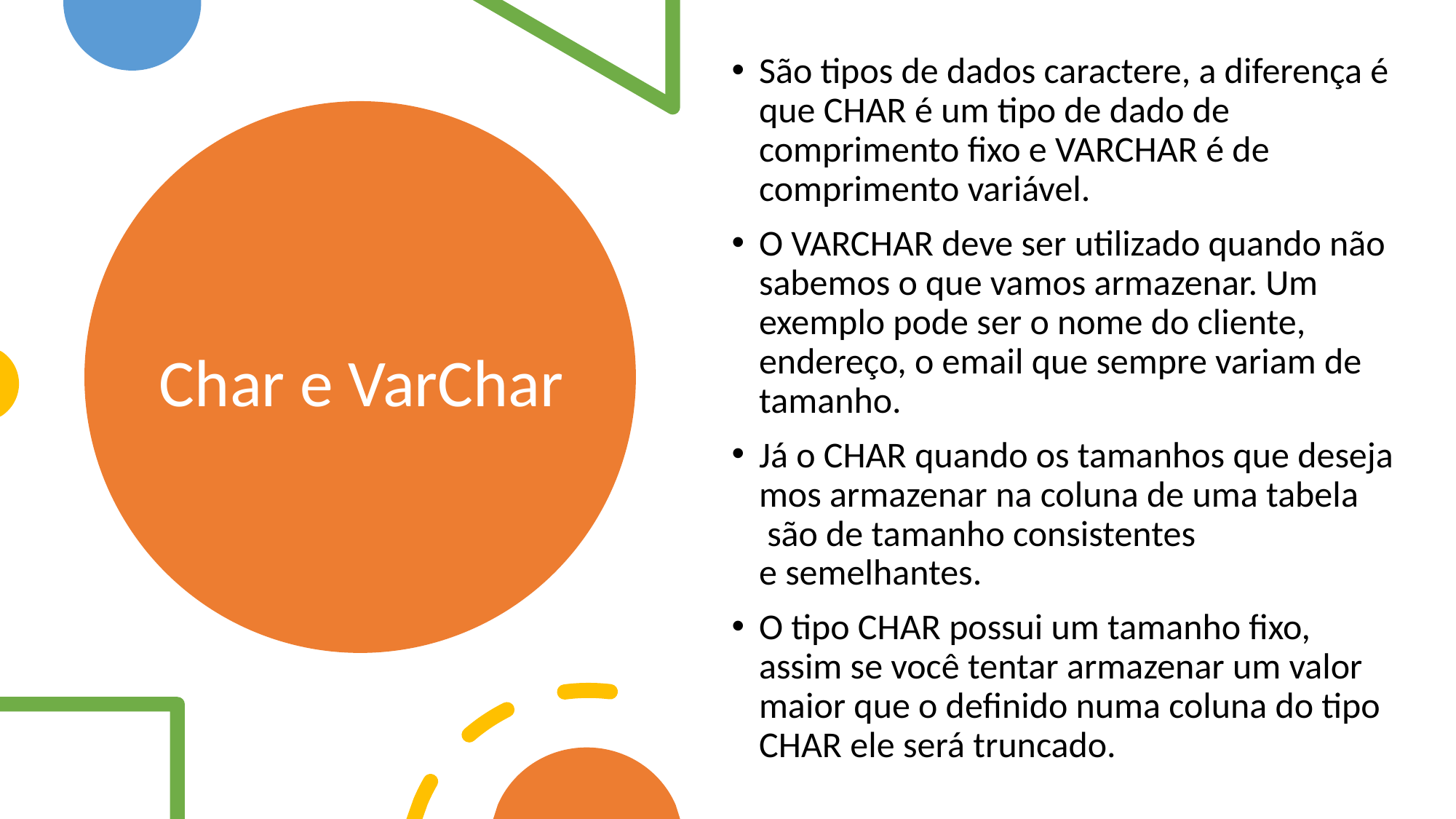

São tipos de dados caractere, a diferença é que CHAR é um tipo de dado de comprimento fixo e VARCHAR é de comprimento variável.
O VARCHAR deve ser utilizado quando não sabemos o que vamos armazenar. Um exemplo pode ser o nome do cliente, endereço, o email que sempre variam de tamanho.
Já o CHAR quando os tamanhos que desejamos armazenar na coluna de uma tabela   são de tamanho consistentes e semelhantes.
O tipo CHAR possui um tamanho fixo, assim se você tentar armazenar um valor maior que o definido numa coluna do tipo CHAR ele será truncado.

# Char e VarChar